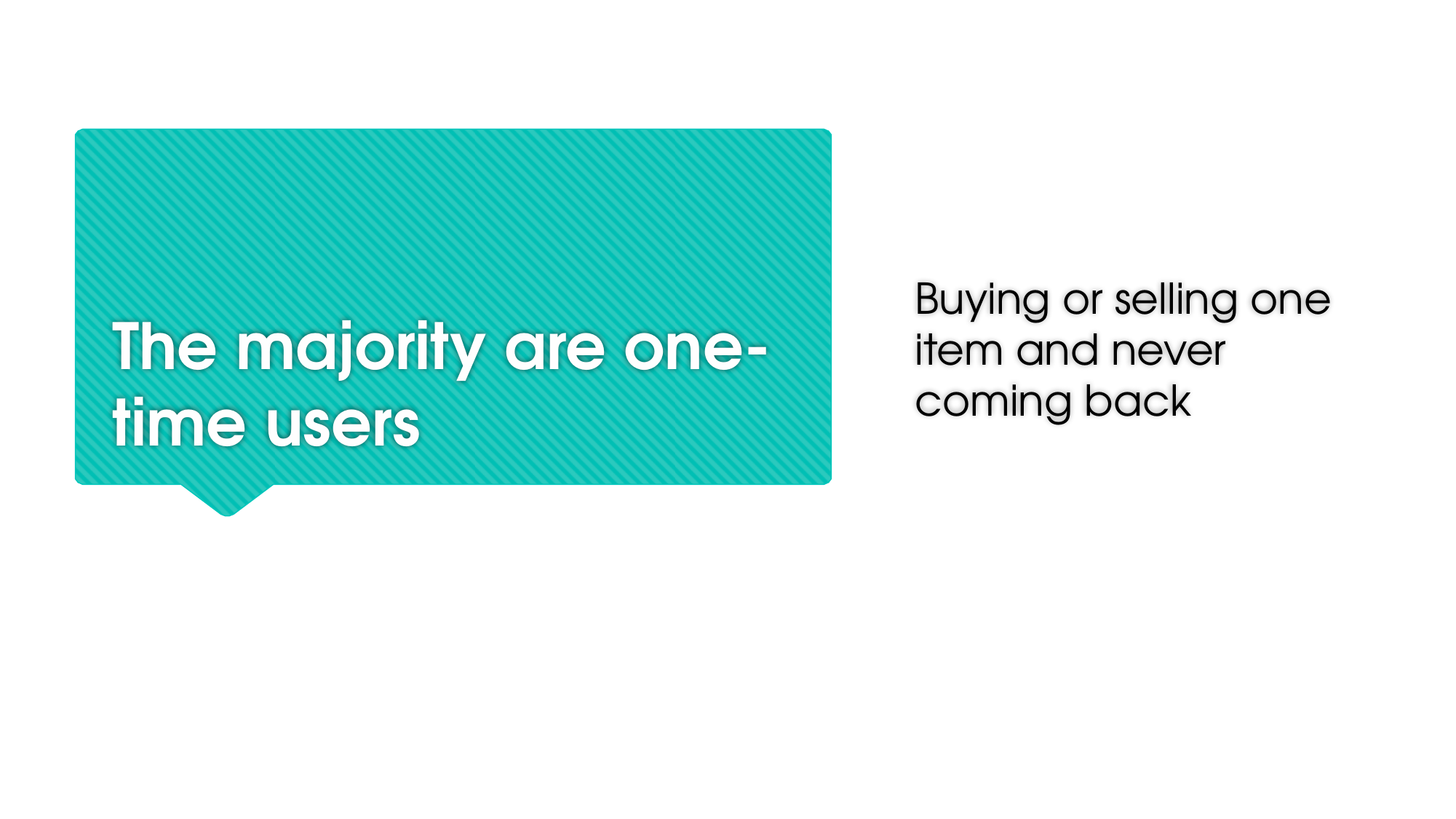

Buying or selling one item and never coming back
# The majority are one-time users